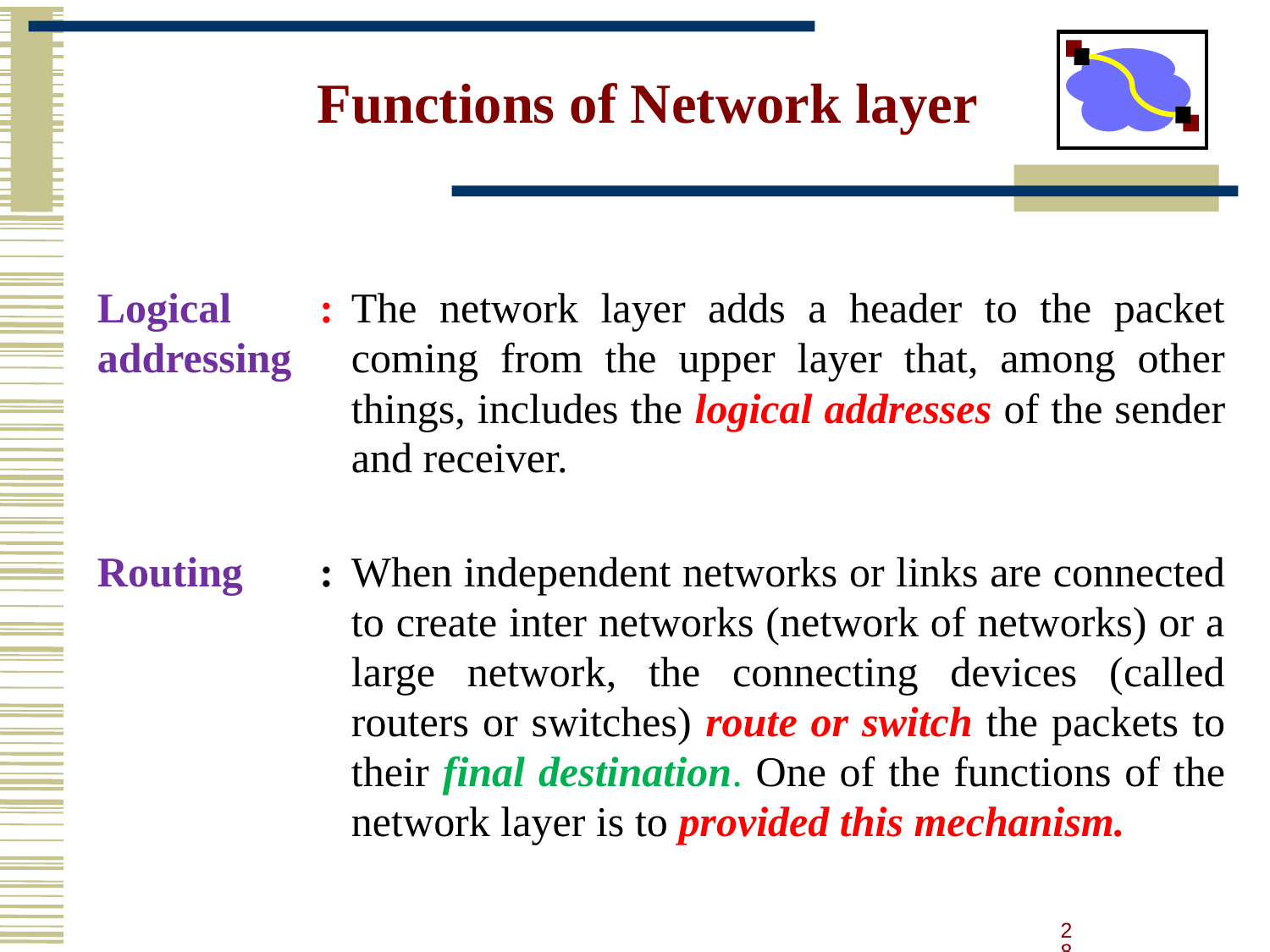

# Functions of Network layer

| Logical addressing | : | The network layer adds a header to the packet coming from the upper layer that, among other things, includes the logical addresses of the sender and receiver. |
| --- | --- | --- |
| Routing | : | When independent networks or links are connected to create inter networks (network of networks) or a large network, the connecting devices (called routers or switches) route or switch the packets to their final destination. One of the functions of the network layer is to provided this mechanism. |
28